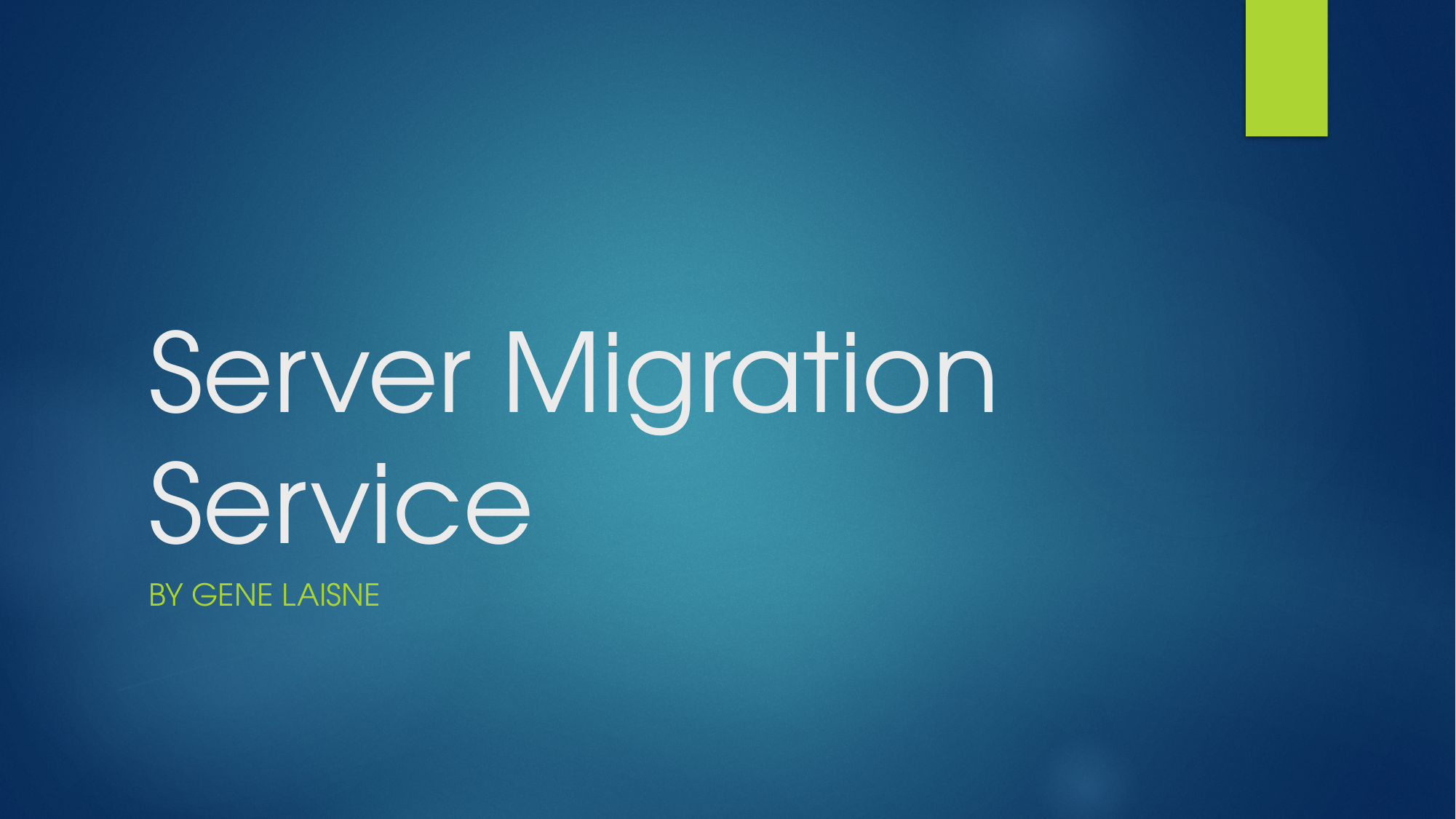

# Server Migration Service
By gene laisne